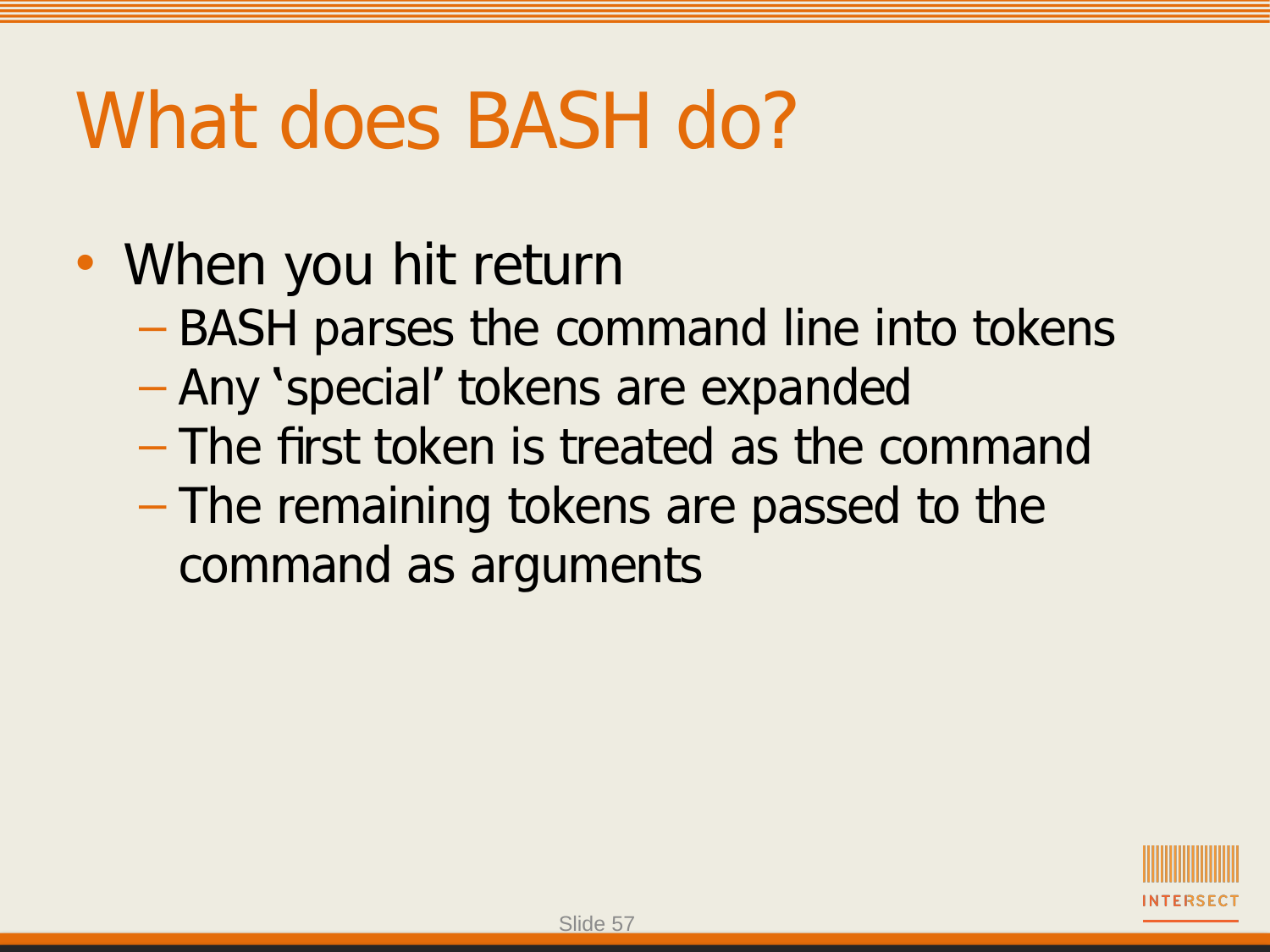

What does BASH do?
When you hit return
BASH parses the command line into tokens
Any ‘special’ tokens are expanded
The first token is treated as the command
The remaining tokens are passed to the command as arguments

Slide 57